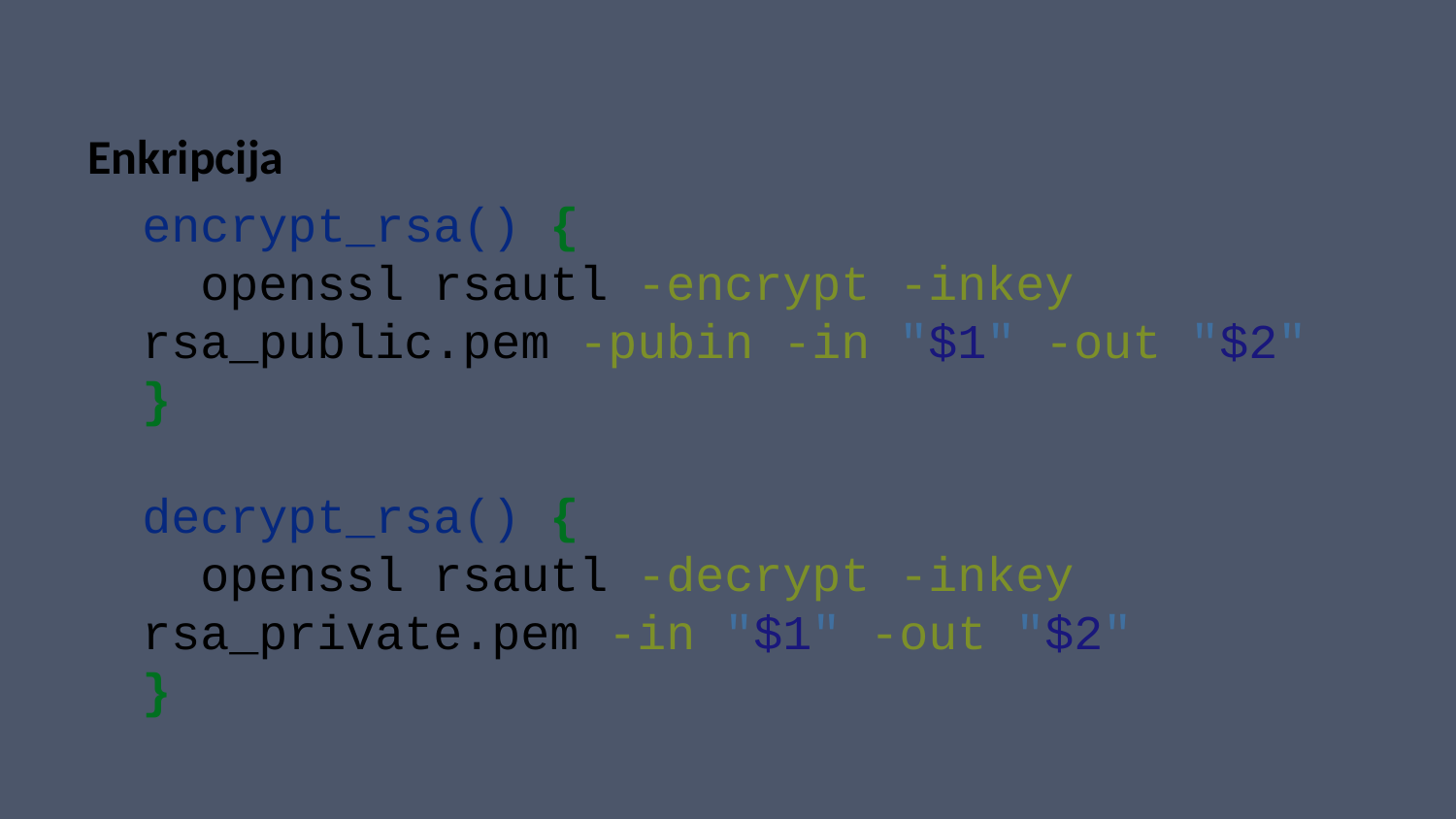

# Enkripcija
encrypt_rsa() {
  openssl rsautl -encrypt -inkey rsa_public.pem -pubin -in "$1" -out "$2"
}
decrypt_rsa() {
  openssl rsautl -decrypt -inkey rsa_private.pem -in "$1" -out "$2"
}